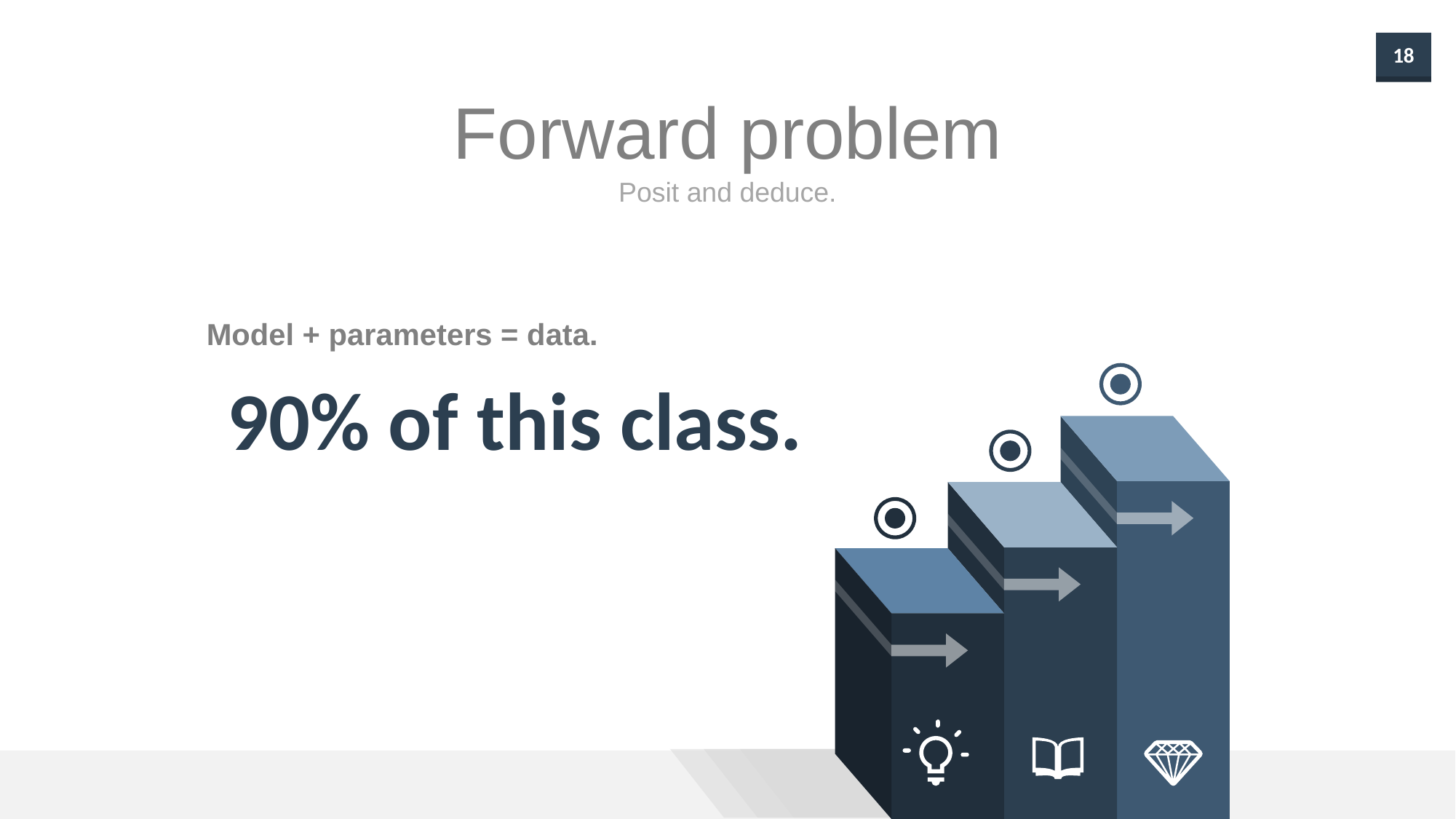

Forward problem
Posit and deduce.
Model + parameters = data.

90% of this class.